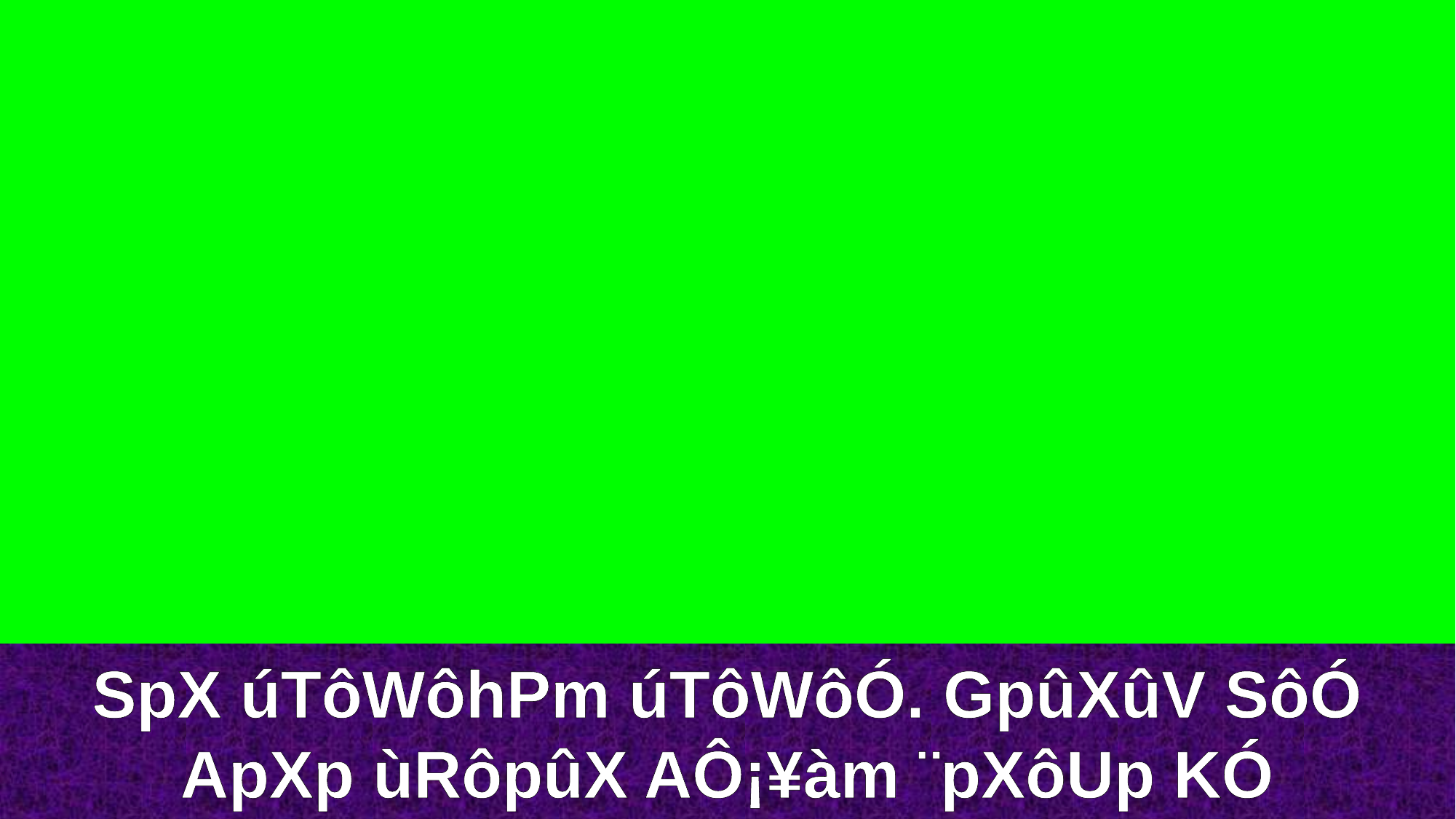

SpX úTôWôhPm úTôWôÓ. GpûXûV SôÓ
ApXp ùRôpûX AÔ¡¥àm ¨pXôUp KÓ